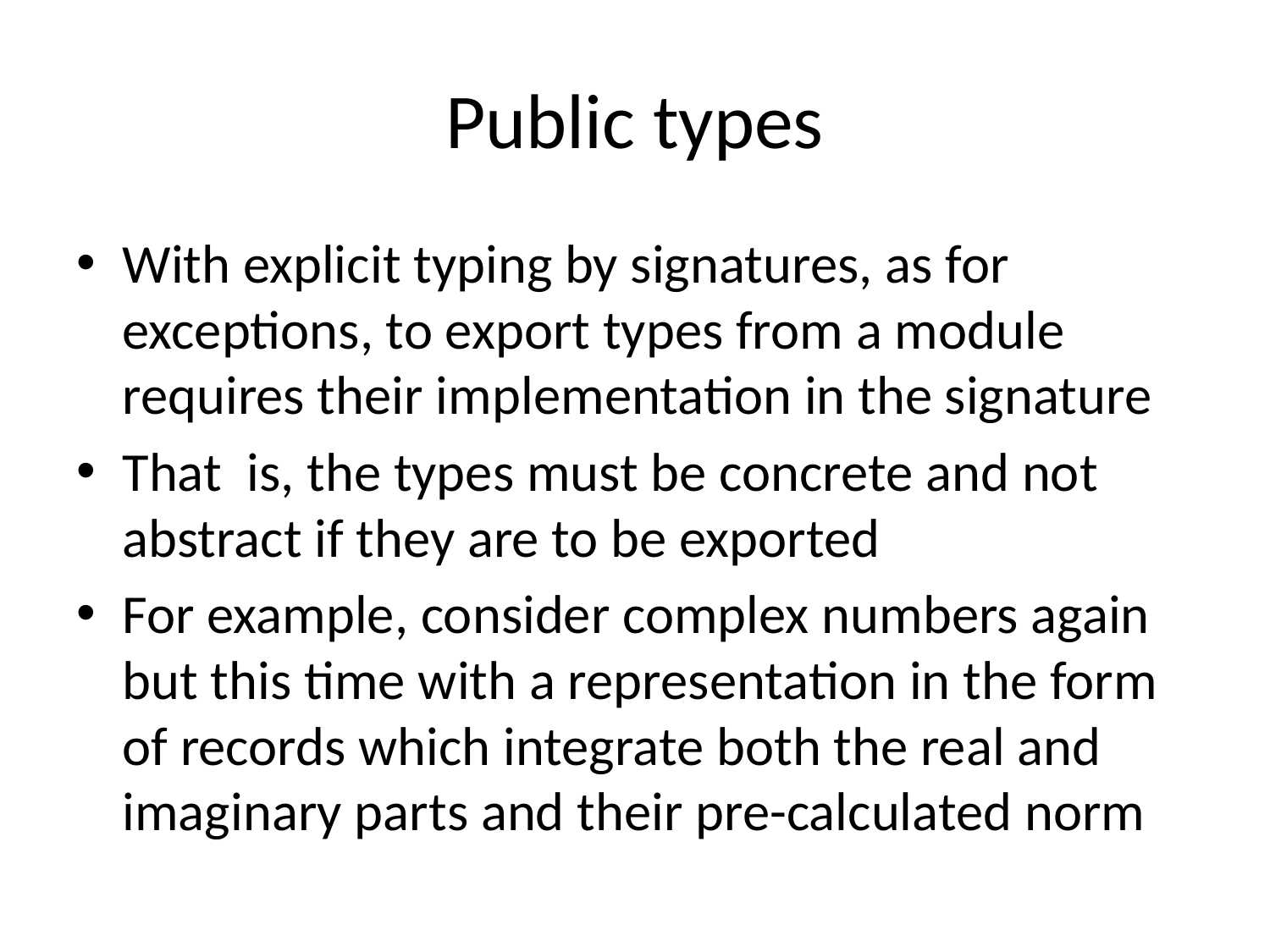

# Public types
With explicit typing by signatures, as for exceptions, to export types from a module requires their implementation in the signature
That  is, the types must be concrete and not abstract if they are to be exported
For example, consider complex numbers again but this time with a representation in the form of records which integrate both the real and imaginary parts and their pre-calculated norm